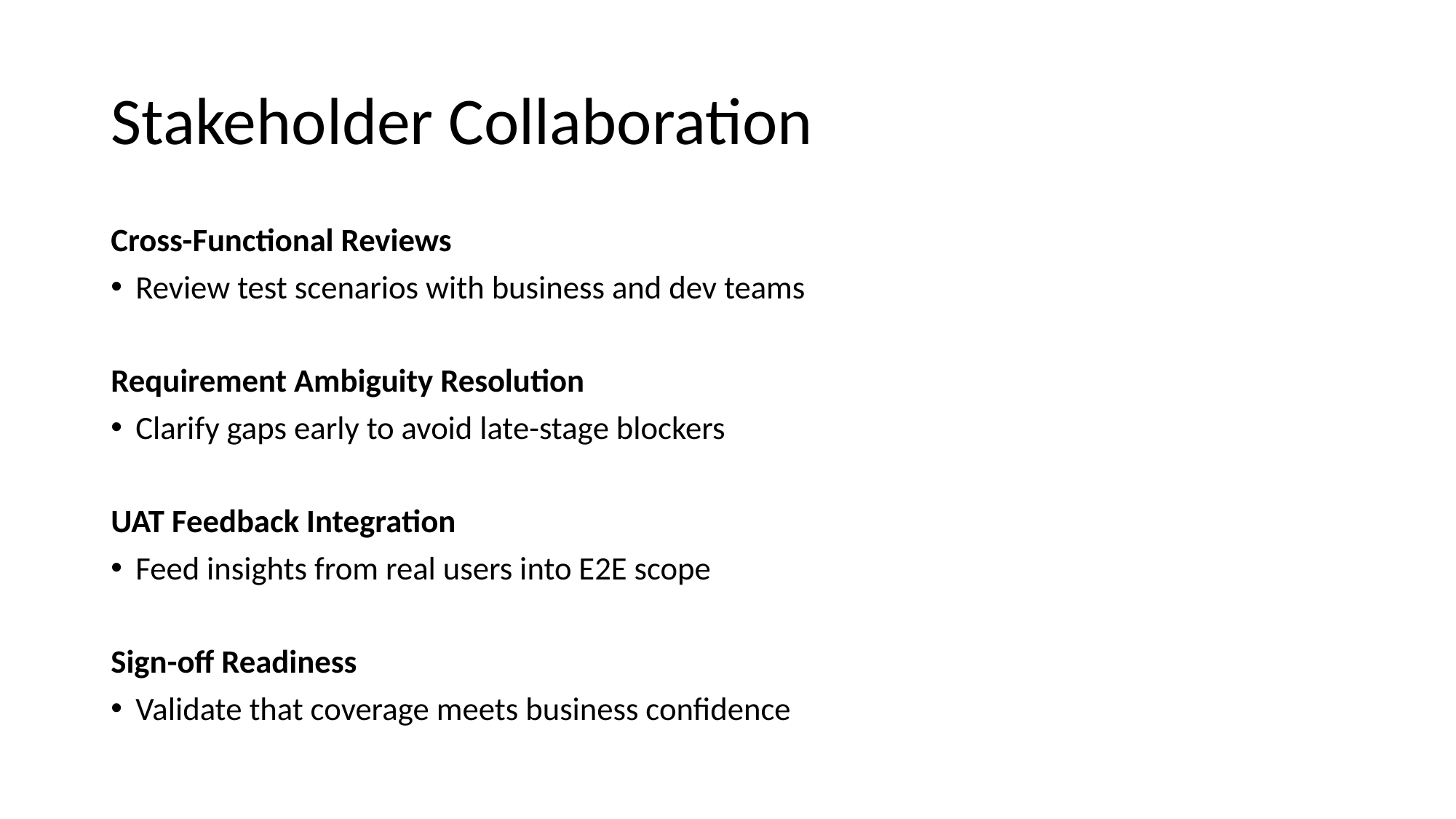

# Stakeholder Collaboration
Cross-Functional Reviews
Review test scenarios with business and dev teams

Requirement Ambiguity Resolution
Clarify gaps early to avoid late-stage blockers

UAT Feedback Integration
Feed insights from real users into E2E scope

Sign-off Readiness
Validate that coverage meets business confidence